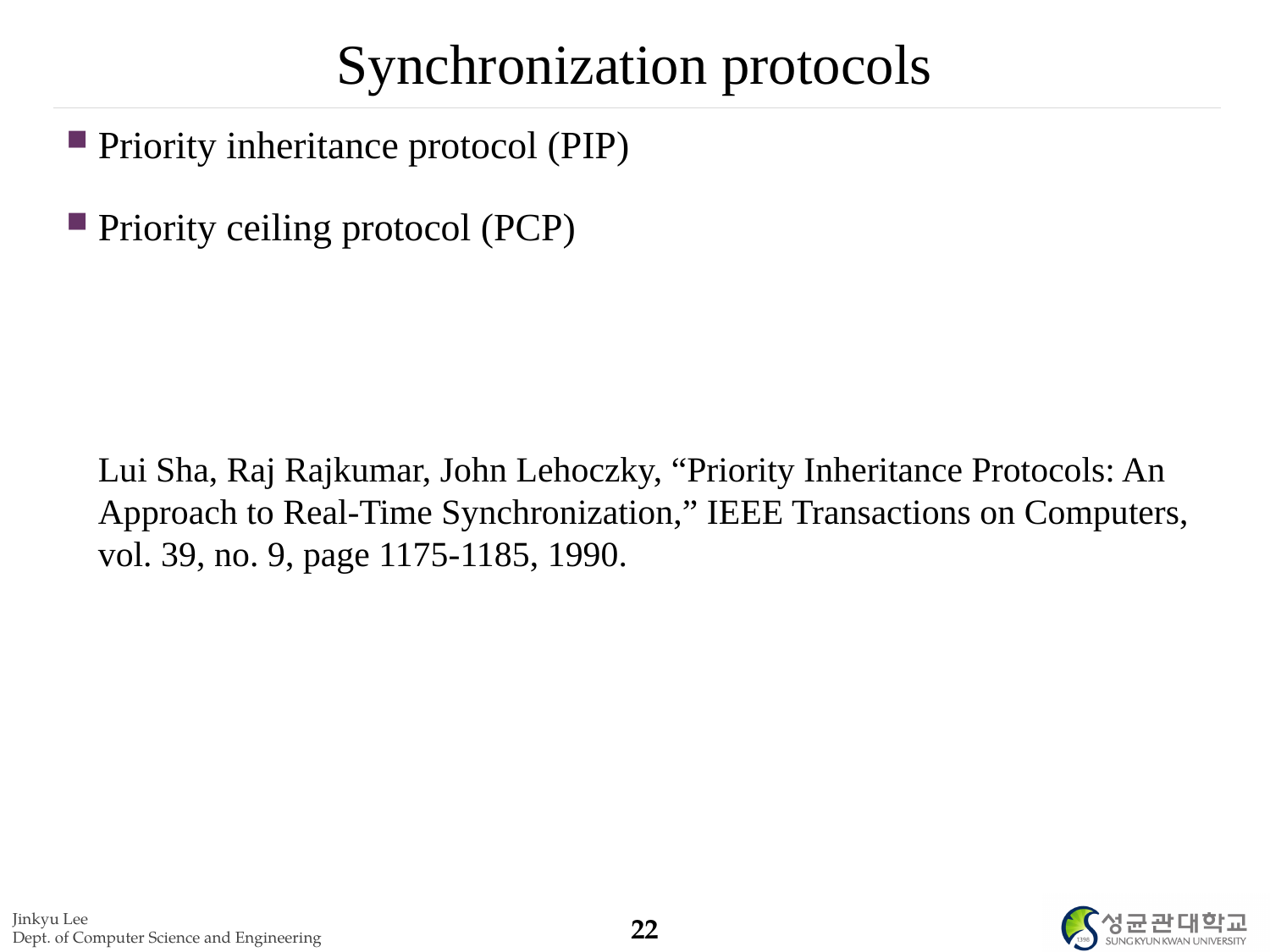

# Synchronization protocols
Priority inheritance protocol (PIP)
Priority ceiling protocol (PCP)

Lui Sha, Raj Rajkumar, John Lehoczky, “Priority Inheritance Protocols: An Approach to Real-Time Synchronization,” IEEE Transactions on Computers, vol. 39, no. 9, page 1175-1185, 1990.